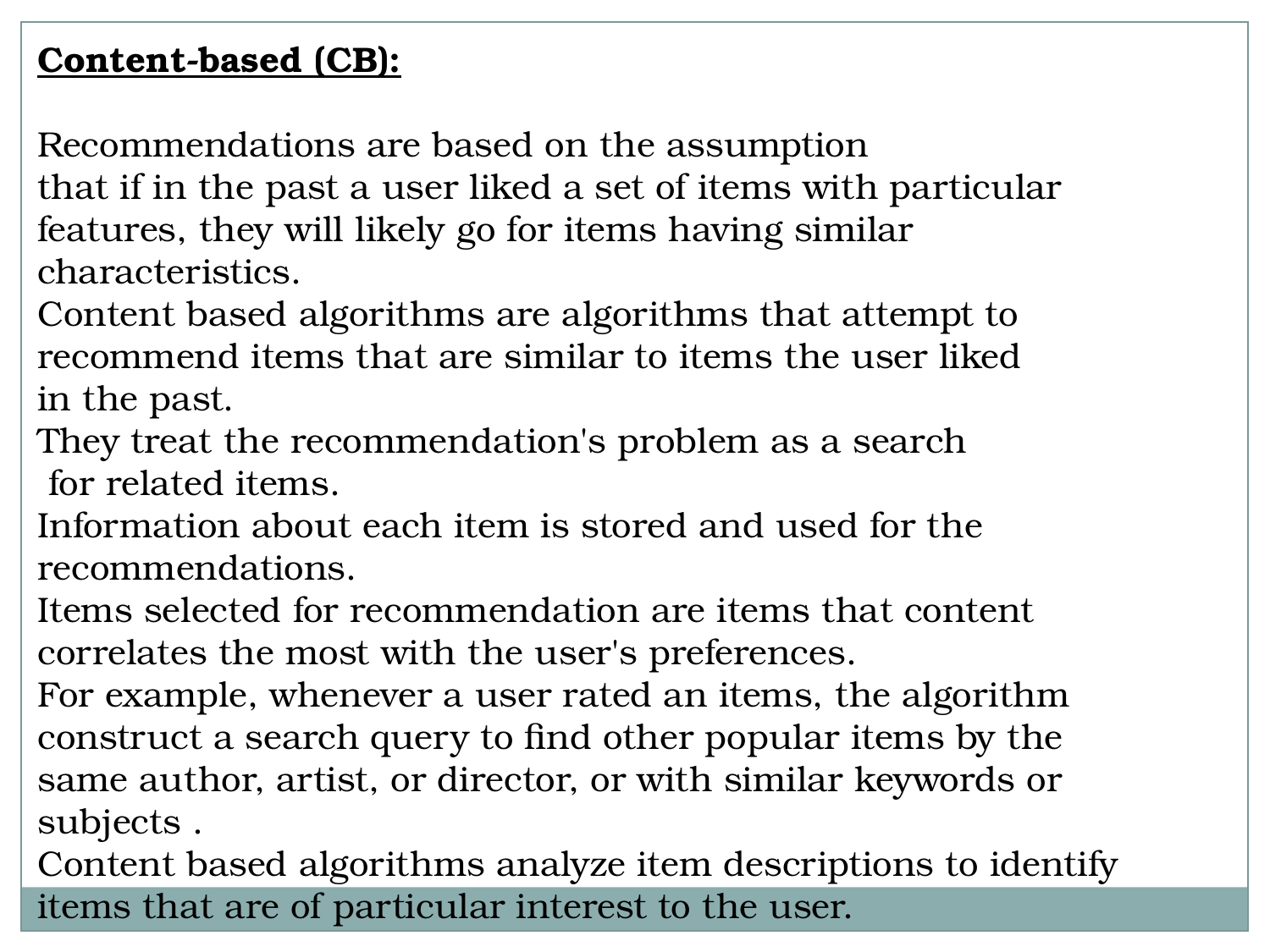

Content-based (CB):

Recommendations are based on the assumption
that if in the past a user liked a set of items with particular
features, they will likely go for items having similar
characteristics.
Content based algorithms are algorithms that attempt to
recommend items that are similar to items the user liked
in the past.
They treat the recommendation's problem as a search
 for related items.
Information about each item is stored and used for the
recommendations.
Items selected for recommendation are items that content
correlates the most with the user's preferences.
For example, whenever a user rated an items, the algorithm
construct a search query to find other popular items by the
same author, artist, or director, or with similar keywords or
subjects .
Content based algorithms analyze item descriptions to identify
items that are of particular interest to the user.